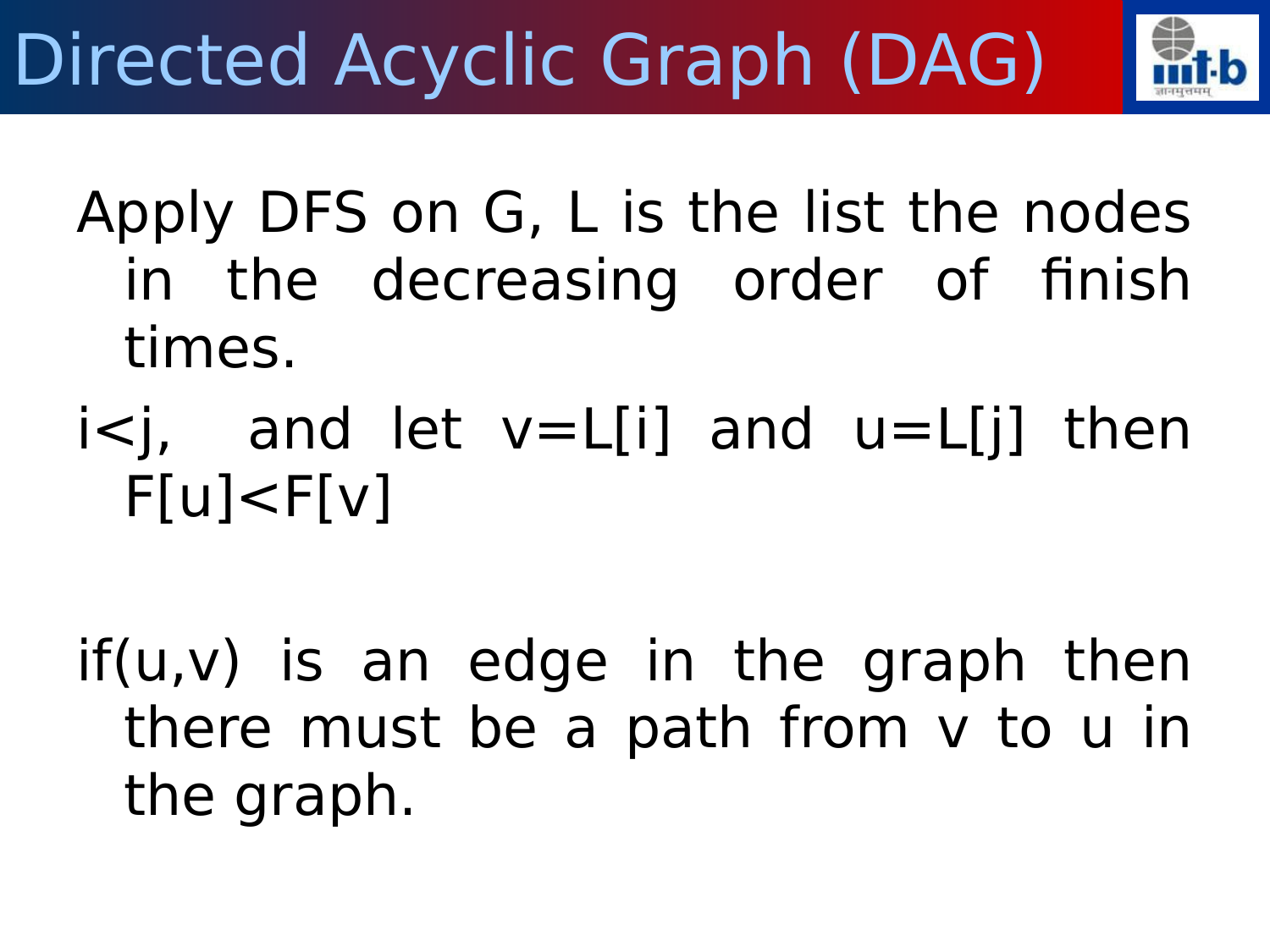

Directed Acyclic Graph (DAG)
Apply DFS on G, L is the list the nodes in the decreasing order of finish times.
i<j,  and let v=L[i] and u=L[j] then F[u]<F[v]

if(u,v) is an edge in the graph then there must be a path from v to u in the graph.